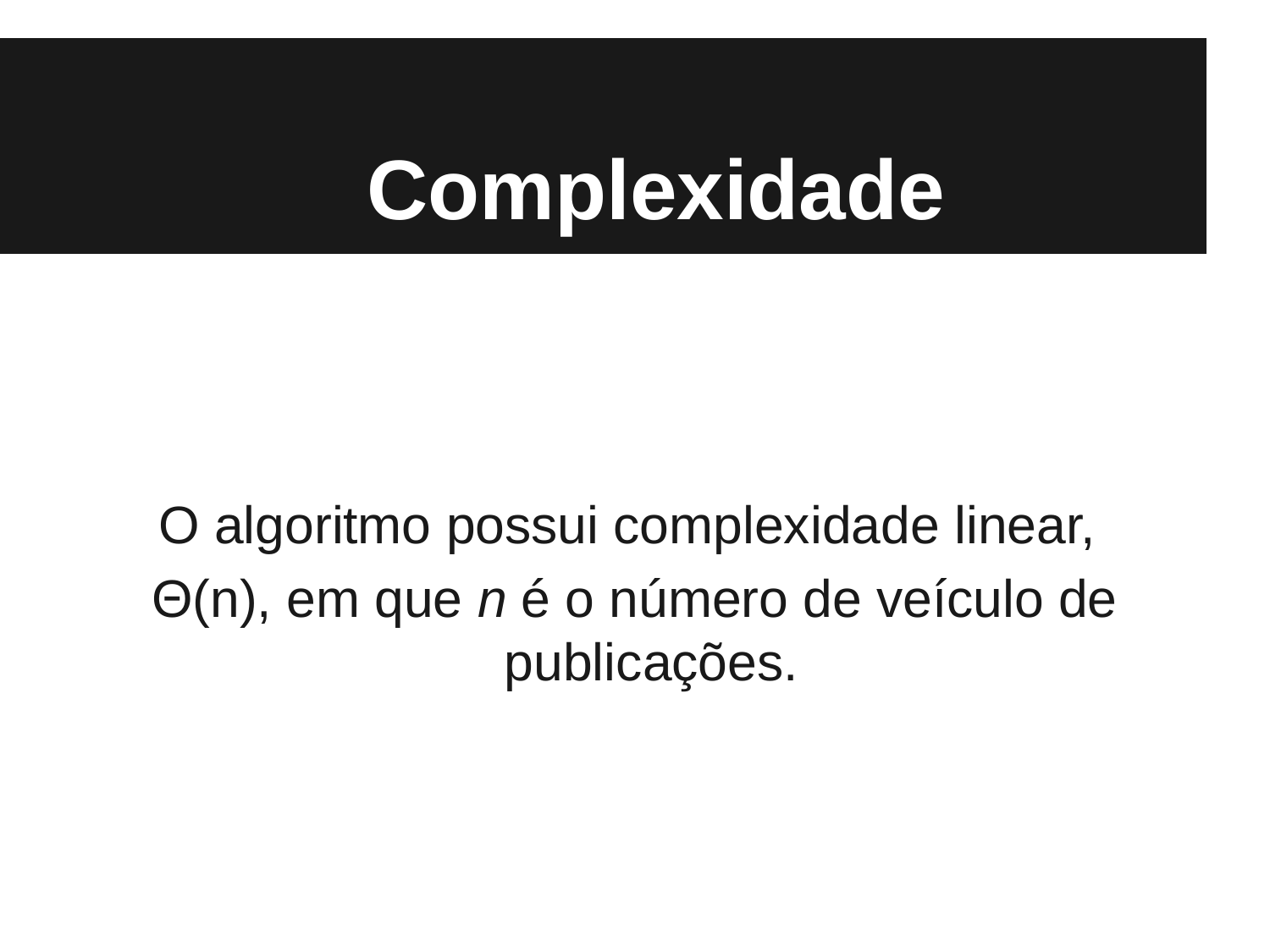

# Complexidade
O algoritmo possui complexidade linear,
Θ(n), em que n é o número de veículo de publicações.